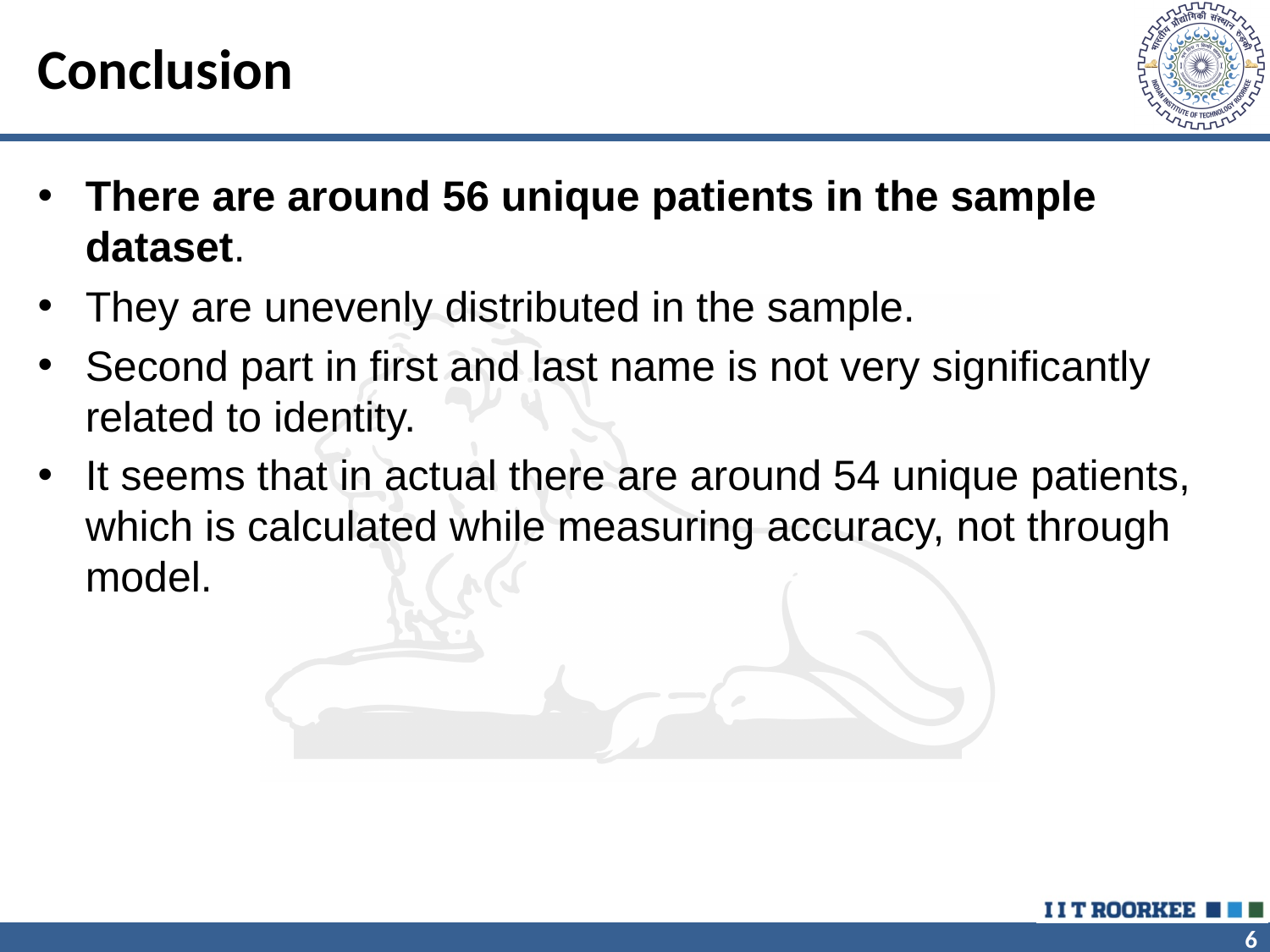

# Conclusion
There are around 56 unique patients in the sample dataset.
They are unevenly distributed in the sample.
Second part in first and last name is not very significantly related to identity.
It seems that in actual there are around 54 unique patients, which is calculated while measuring accuracy, not through model.